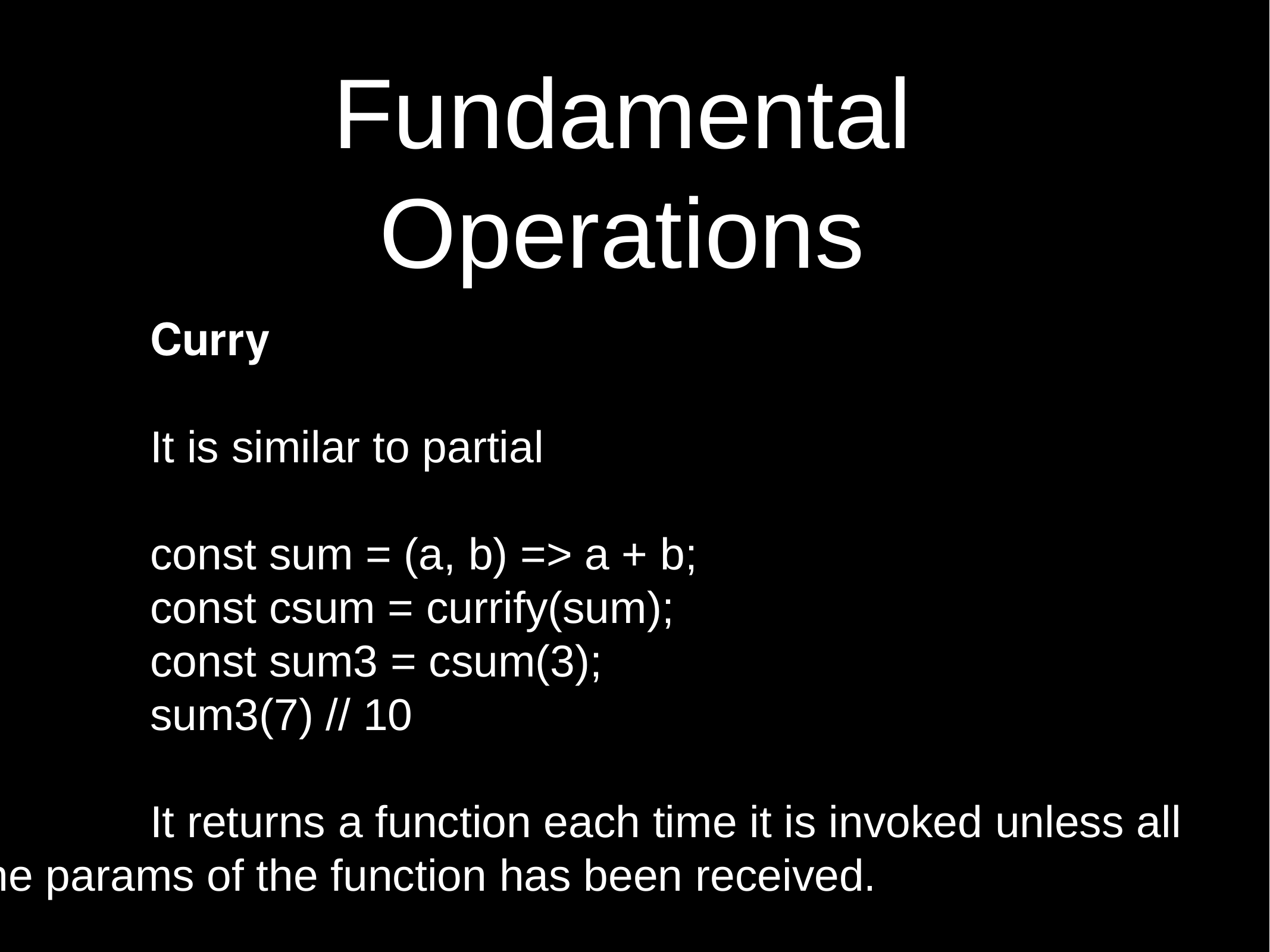

# Fundamental Operations
Curry

It is similar to partial

const sum = (a, b) => a + b;
const csum = currify(sum);
const sum3 = csum(3);
sum3(7) // 10

It returns a function each time it is invoked unless all the params of the function has been received.